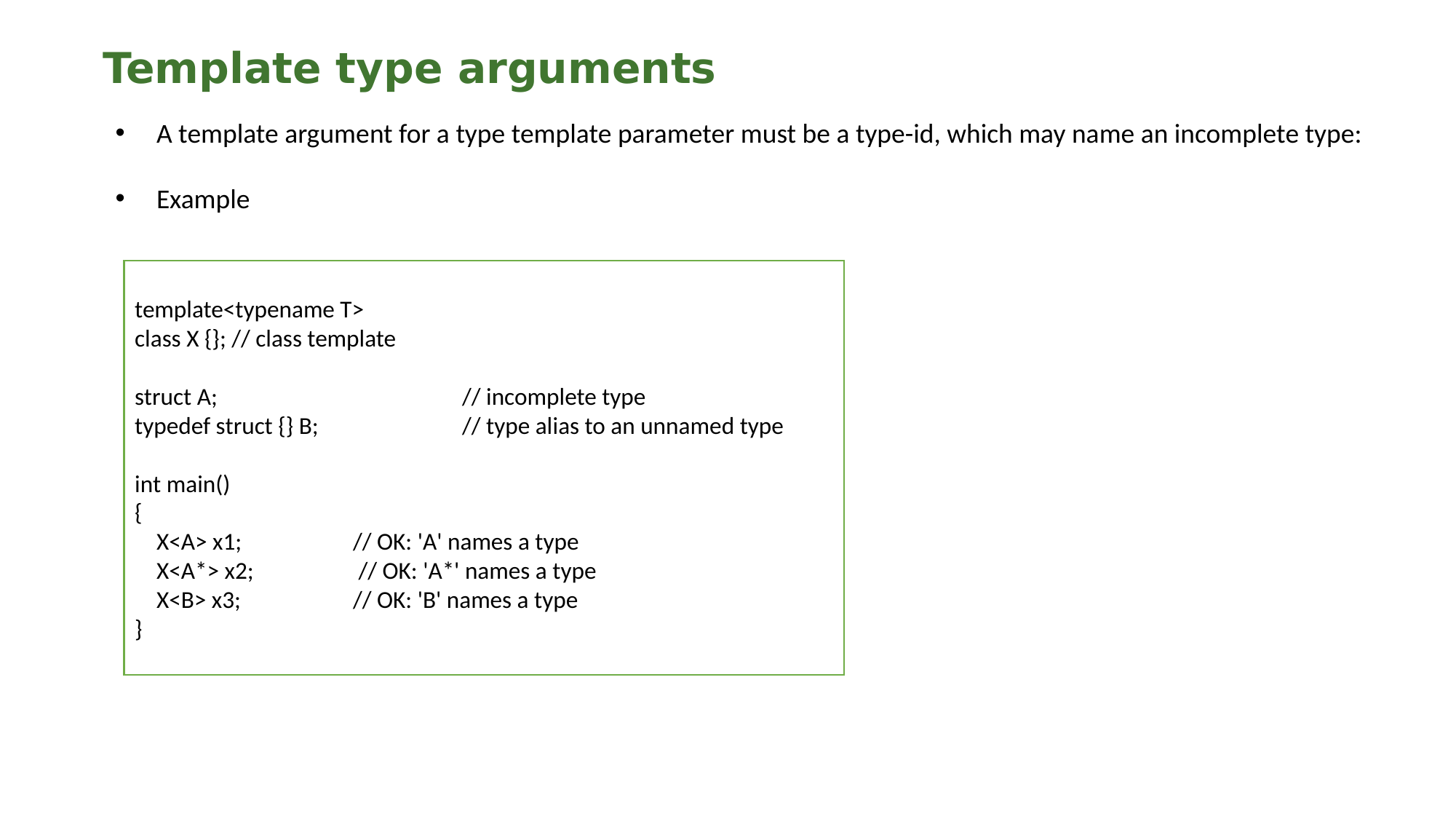

# Template type arguments
A template argument for a type template parameter must be a type-id, which may name an incomplete type:

Example

template<typename T>
class X {}; // class template

struct A;            		// incomplete type
typedef struct {} B; 		// type alias to an unnamed type

int main()
{
    X<A> x1;  	// OK: 'A' names a type
    X<A*> x2;	 // OK: 'A*' names a type
    X<B> x3;  	// OK: 'B' names a type
}